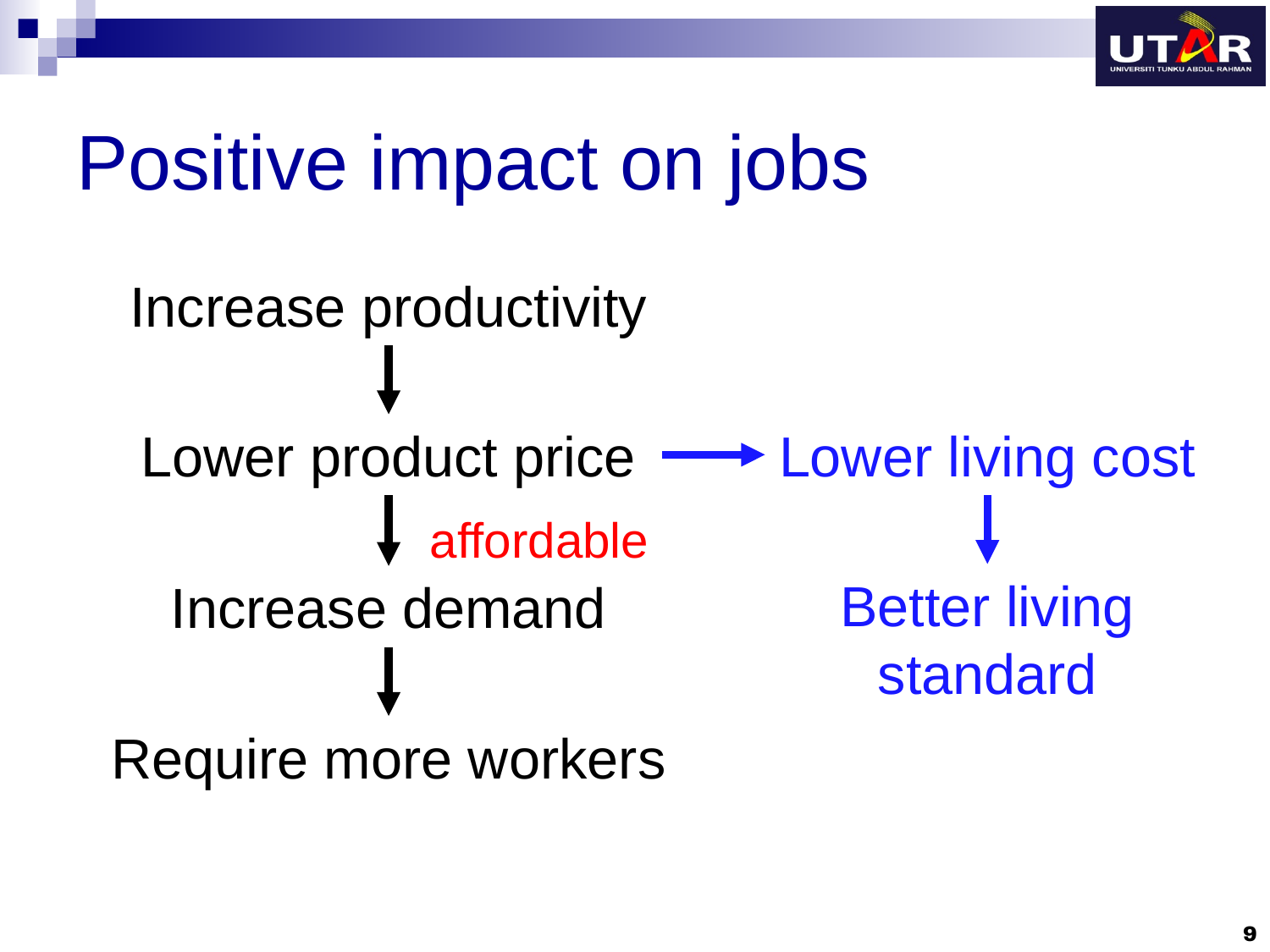

# Positive impact on jobs
Increase productivity
Lower product price
Lower living cost
affordable
Better living
standard
Increase demand
Require more workers
9